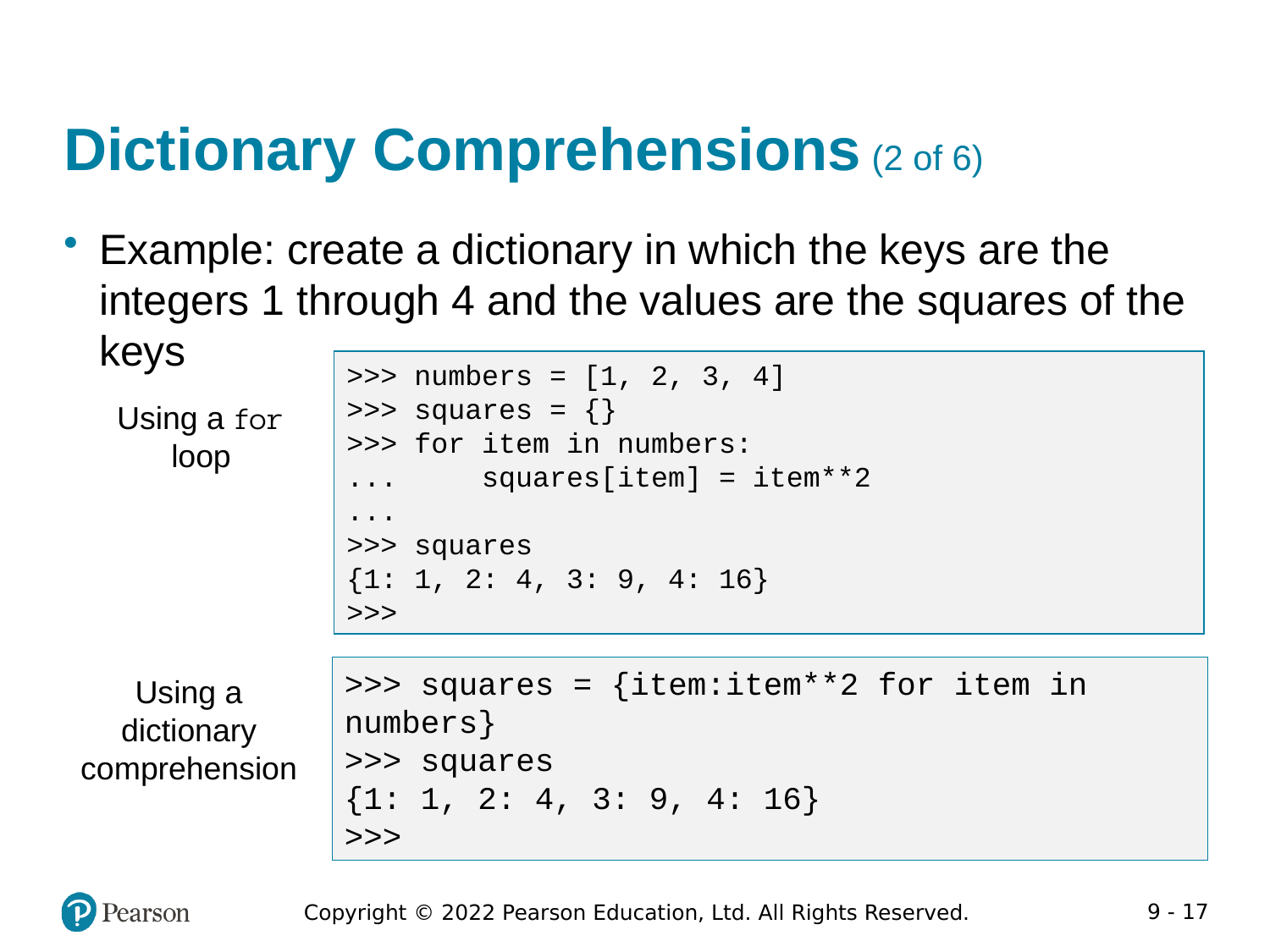

# Dictionary Comprehensions (2 of 6)
Example: create a dictionary in which the keys are the integers 1 through 4 and the values are the squares of the keys
>>> numbers = [1, 2, 3, 4]
>>> squares = {}
>>> for item in numbers:
...     squares[item] = item**2
...
>>> squares
{1: 1, 2: 4, 3: 9, 4: 16}
>>>
Using a for loop
>>> squares = {item:item**2 for item in numbers}
>>> squares
{1: 1, 2: 4, 3: 9, 4: 16}
>>>
Using a dictionary comprehension